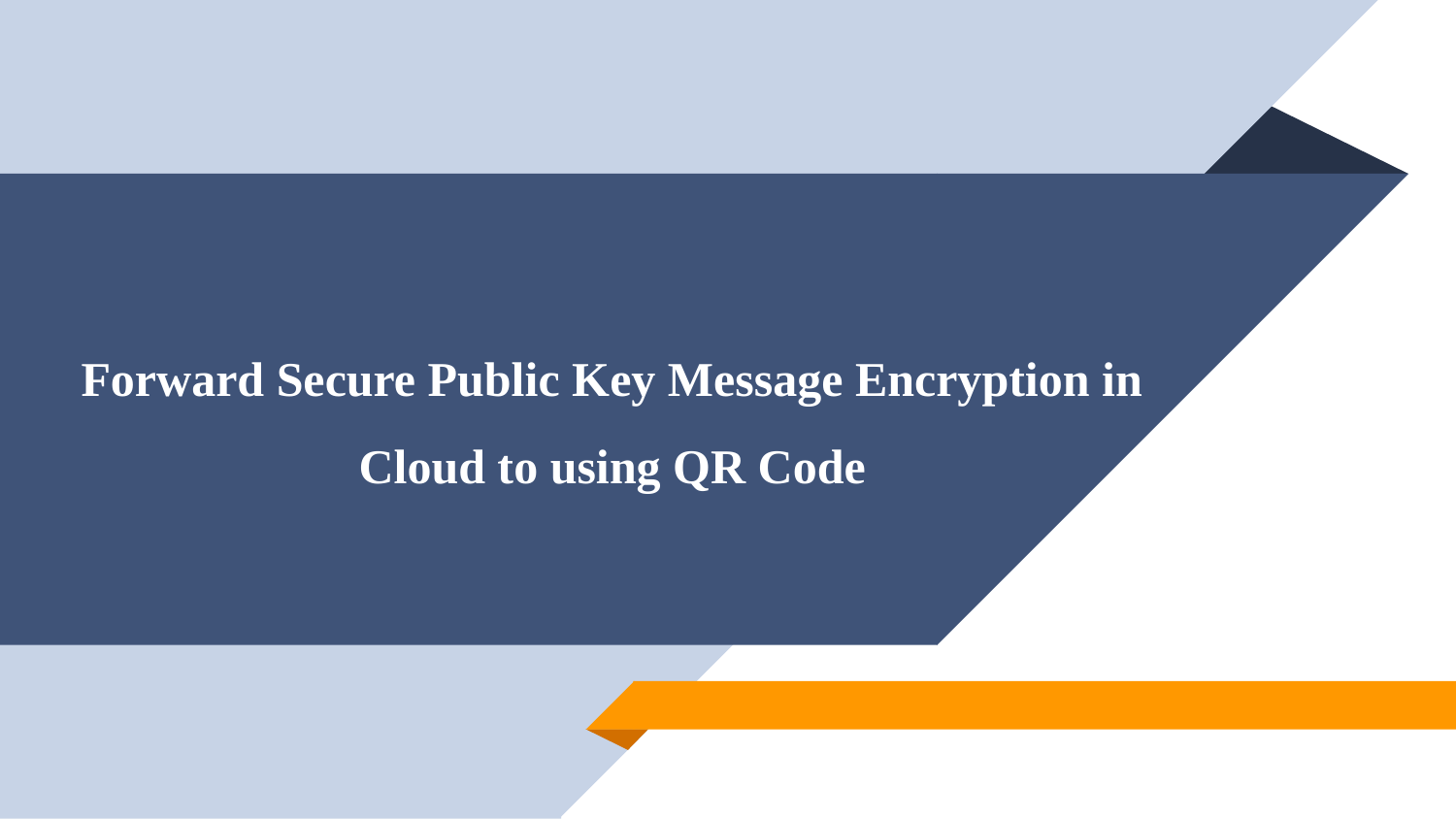

#
Forward Secure Public Key Message Encryption in Cloud to using QR Code